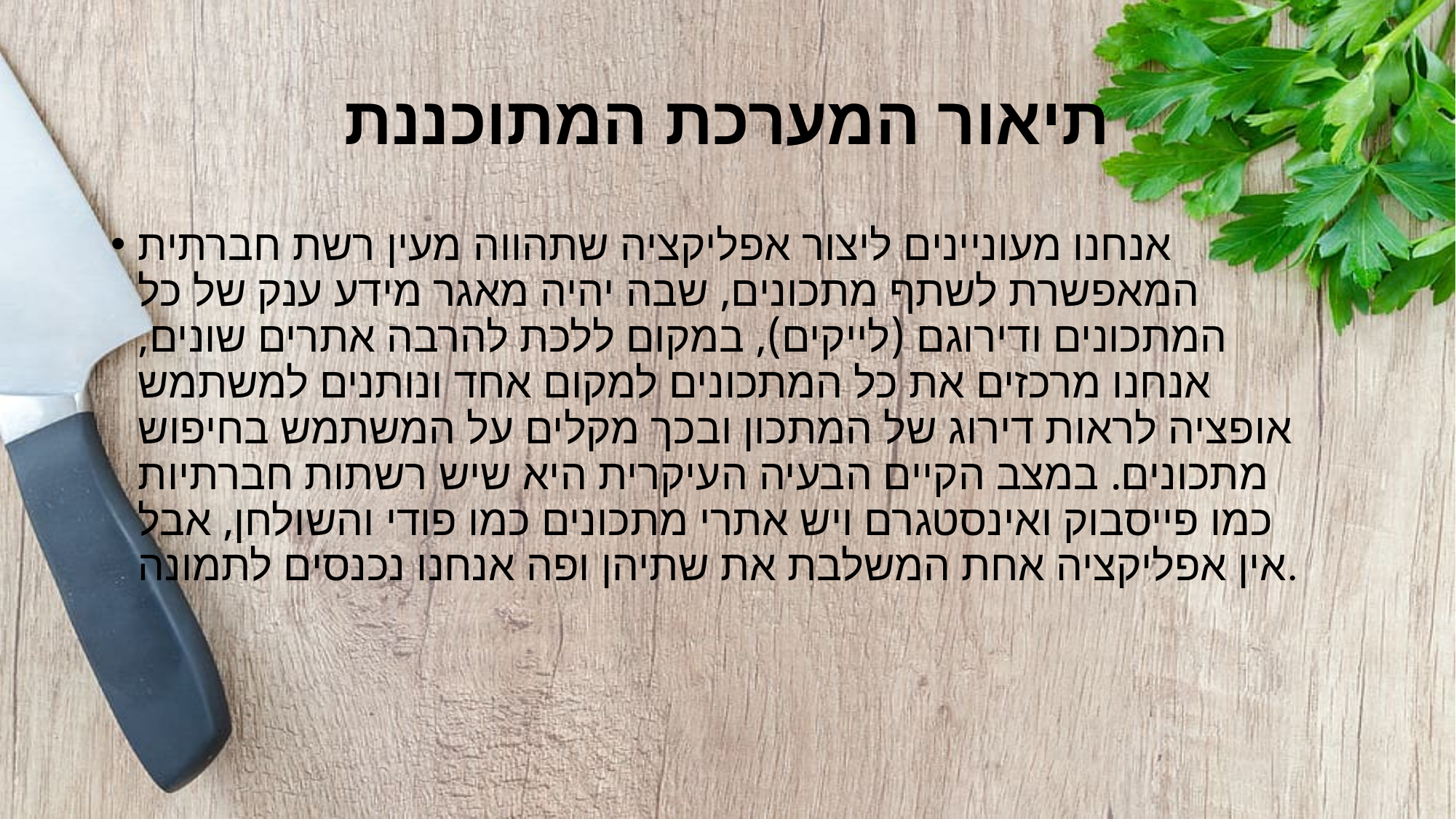

# תיאור המערכת המתוכננת
אנחנו מעוניינים ליצור אפליקציה שתהווה מעין רשת חברתית המאפשרת לשתף מתכונים, שבה יהיה מאגר מידע ענק של כל המתכונים ודירוגם (לייקים), במקום ללכת להרבה אתרים שונים, אנחנו מרכזים את כל המתכונים למקום אחד ונותנים למשתמש אופציה לראות דירוג של המתכון ובכך מקלים על המשתמש בחיפוש מתכונים. במצב הקיים הבעיה העיקרית היא שיש רשתות חברתיות כמו פייסבוק ואינסטגרם ויש אתרי מתכונים כמו פודי והשולחן, אבל אין אפליקציה אחת המשלבת את שתיהן ופה אנחנו נכנסים לתמונה.